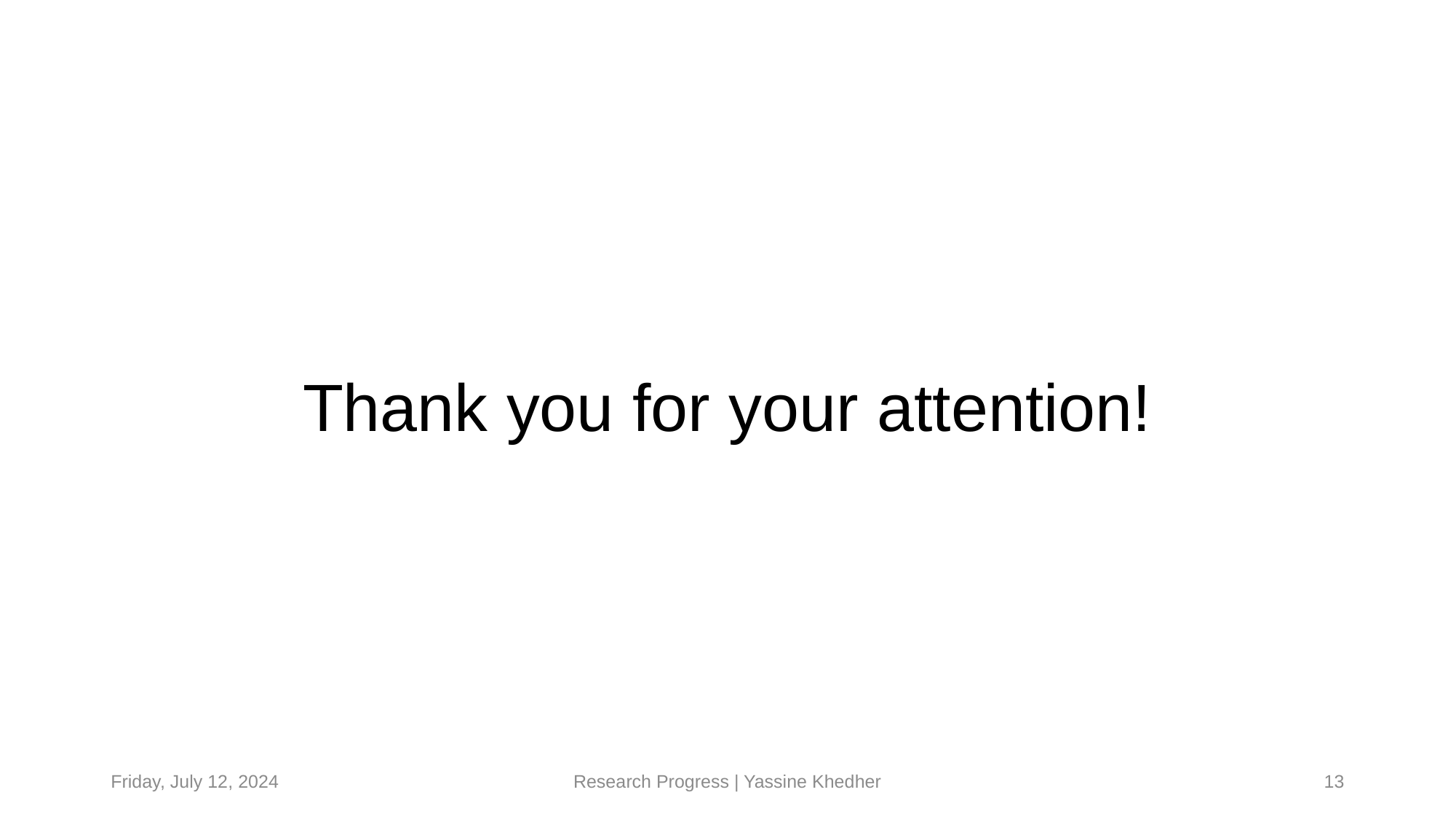

# Thank you for your attention!
Friday, July 12, 2024
Research Progress | Yassine Khedher
13